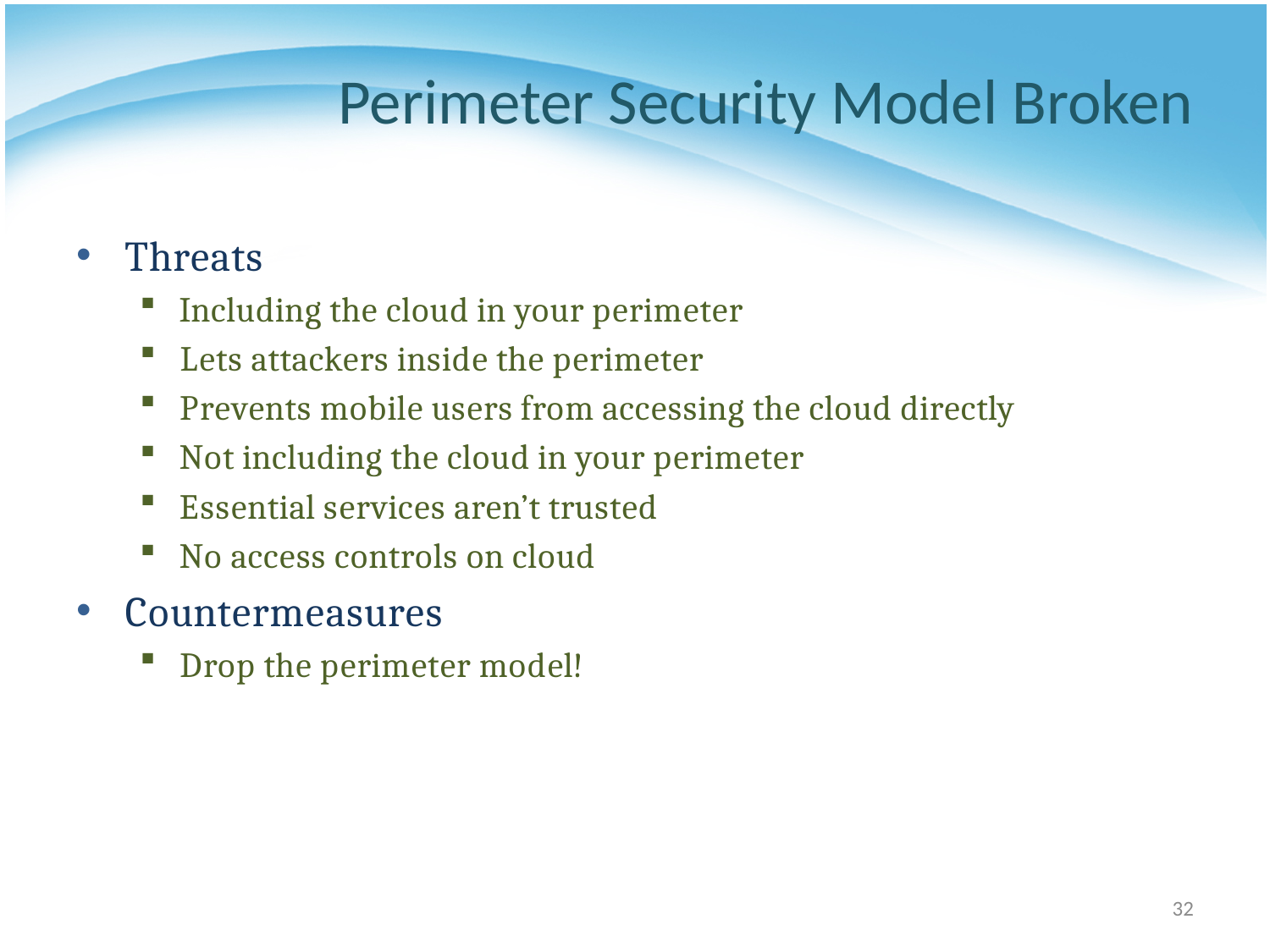

# Perimeter Security Model Broken
Threats
Including the cloud in your perimeter
Lets attackers inside the perimeter
Prevents mobile users from accessing the cloud directly
Not including the cloud in your perimeter
Essential services aren’t trusted
No access controls on cloud
Countermeasures
Drop the perimeter model!

32